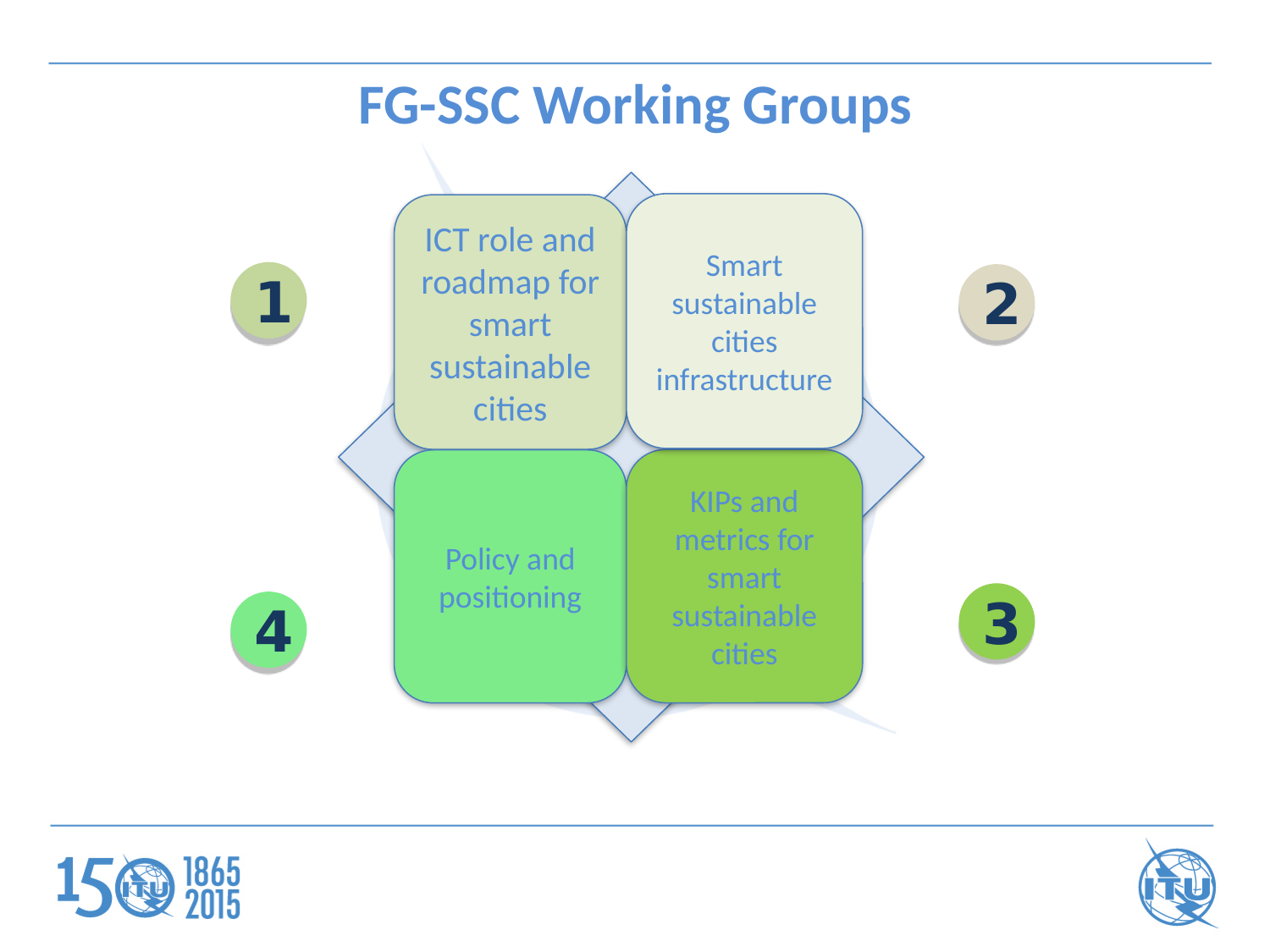

FG-SSC Working Groups

Smart sustainable cities infrastructure
ICT role and roadmap for smart sustainable cities
1
2
KIPs and metrics for smart sustainable cities
Policy and positioning
3
4